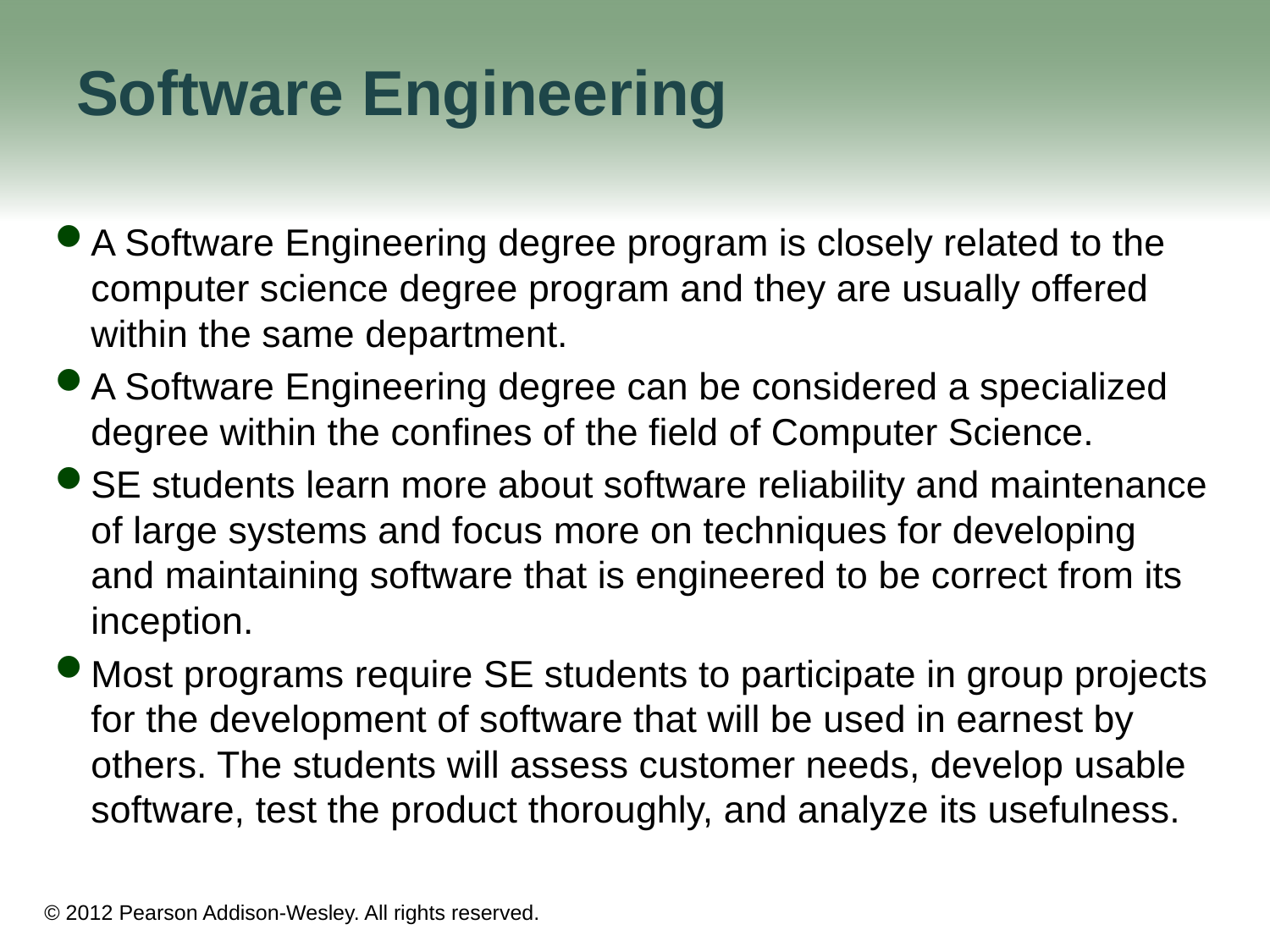

# Software Engineering
A Software Engineering degree program is closely related to the computer science degree program and they are usually offered within the same department.
A Software Engineering degree can be considered a specialized degree within the confines of the field of Computer Science.
SE students learn more about software reliability and maintenance of large systems and focus more on techniques for developing and maintaining software that is engineered to be correct from its inception.
Most programs require SE students to participate in group projects for the development of software that will be used in earnest by others. The students will assess customer needs, develop usable software, test the product thoroughly, and analyze its usefulness.